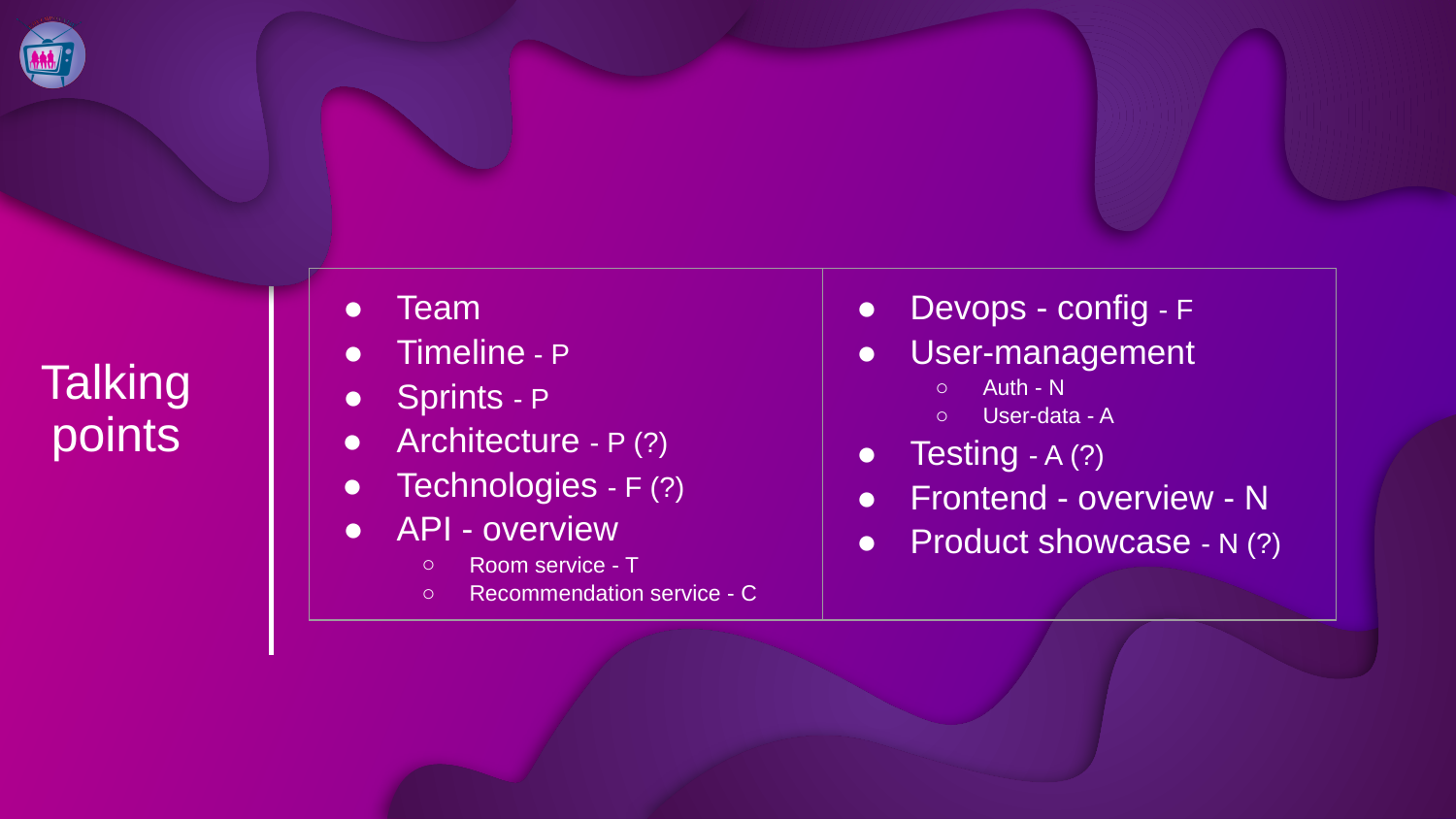

| Team Timeline - P Sprints - P Architecture - P (?) Technologies - F (?) API - overview Room service - T Recommendation service - C | Devops - config - F User-management Auth - N User-data - A Testing - A (?) Frontend - overview - N Product showcase - N (?) |
| --- | --- |
# Talking points